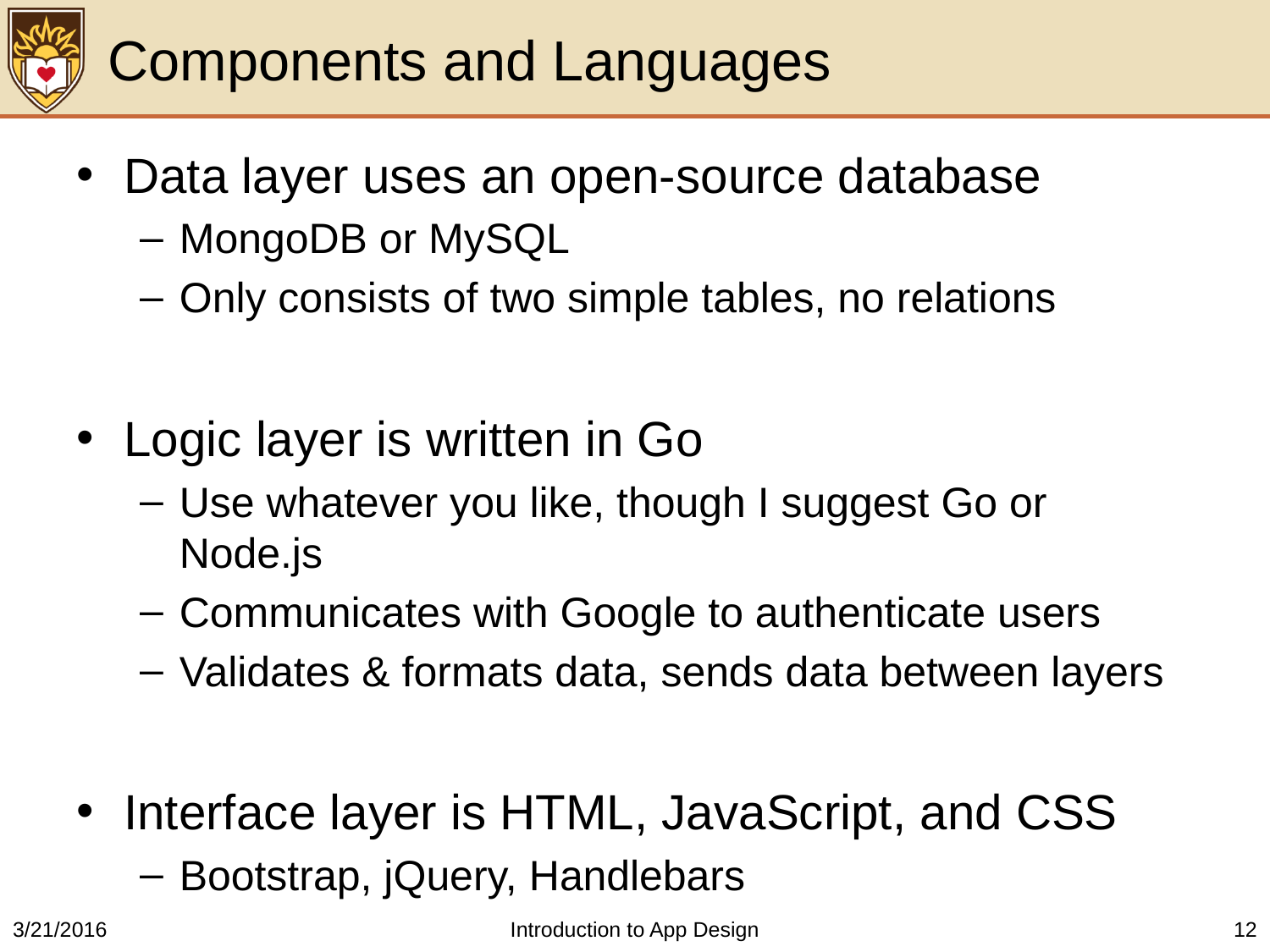

# Components and Languages
Data layer uses an open-source database
MongoDB or MySQL
Only consists of two simple tables, no relations

Logic layer is written in Go
Use whatever you like, though I suggest Go or Node.js
Communicates with Google to authenticate users
Validates & formats data, sends data between layers

Interface layer is HTML, JavaScript, and CSS
Bootstrap, jQuery, Handlebars
3/21/2016
Introduction to App Design
12